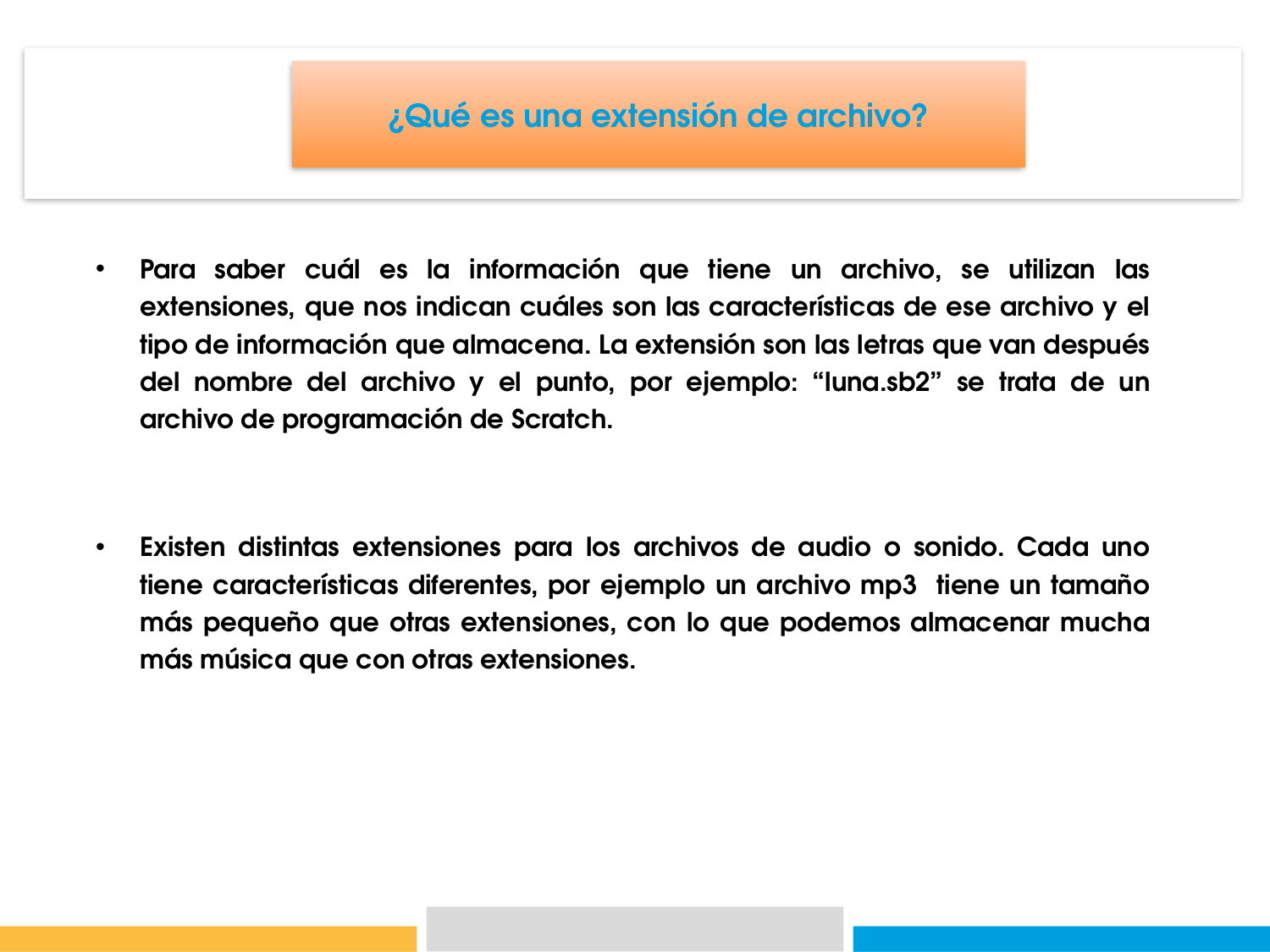

# ¿Qué es una extensión de archivo?
Para saber cuál es la información que tiene un archivo, se utilizan las extensiones, que nos indican cuáles son las características de ese archivo y el tipo de información que almacena. La extensión son las letras que van después del nombre del archivo y el punto, por ejemplo: “luna.sb2” se trata de un archivo de programación de Scratch.

Existen distintas extensiones para los archivos de audio o sonido. Cada uno tiene características diferentes, por ejemplo un archivo mp3  tiene un tamaño más pequeño que otras extensiones, con lo que podemos almacenar mucha más música que con otras extensiones.